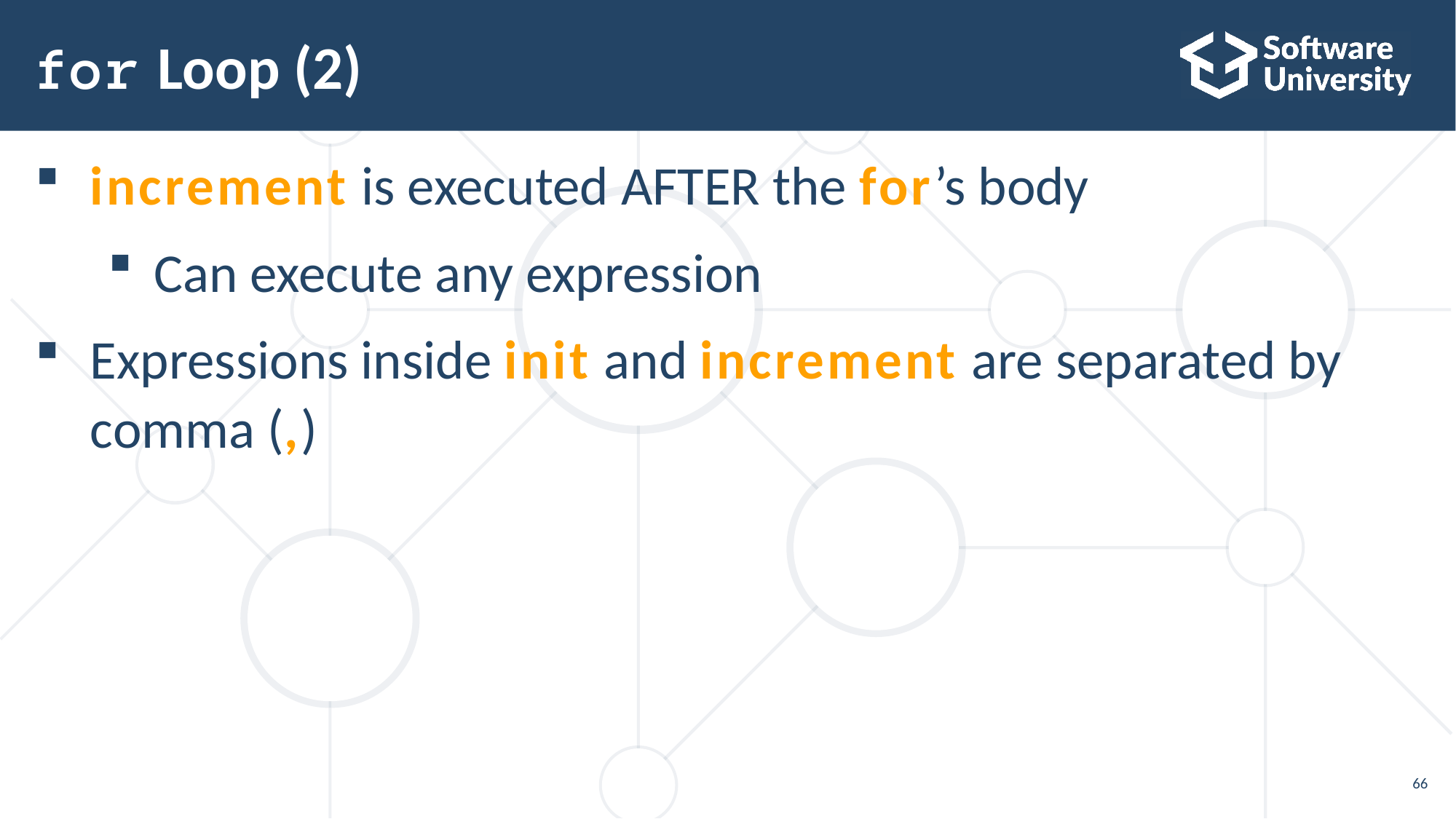

# for Loop (2)
increment is executed AFTER the for’s body
Can execute any expression
Expressions inside init and increment are separated by     comma (,)
66